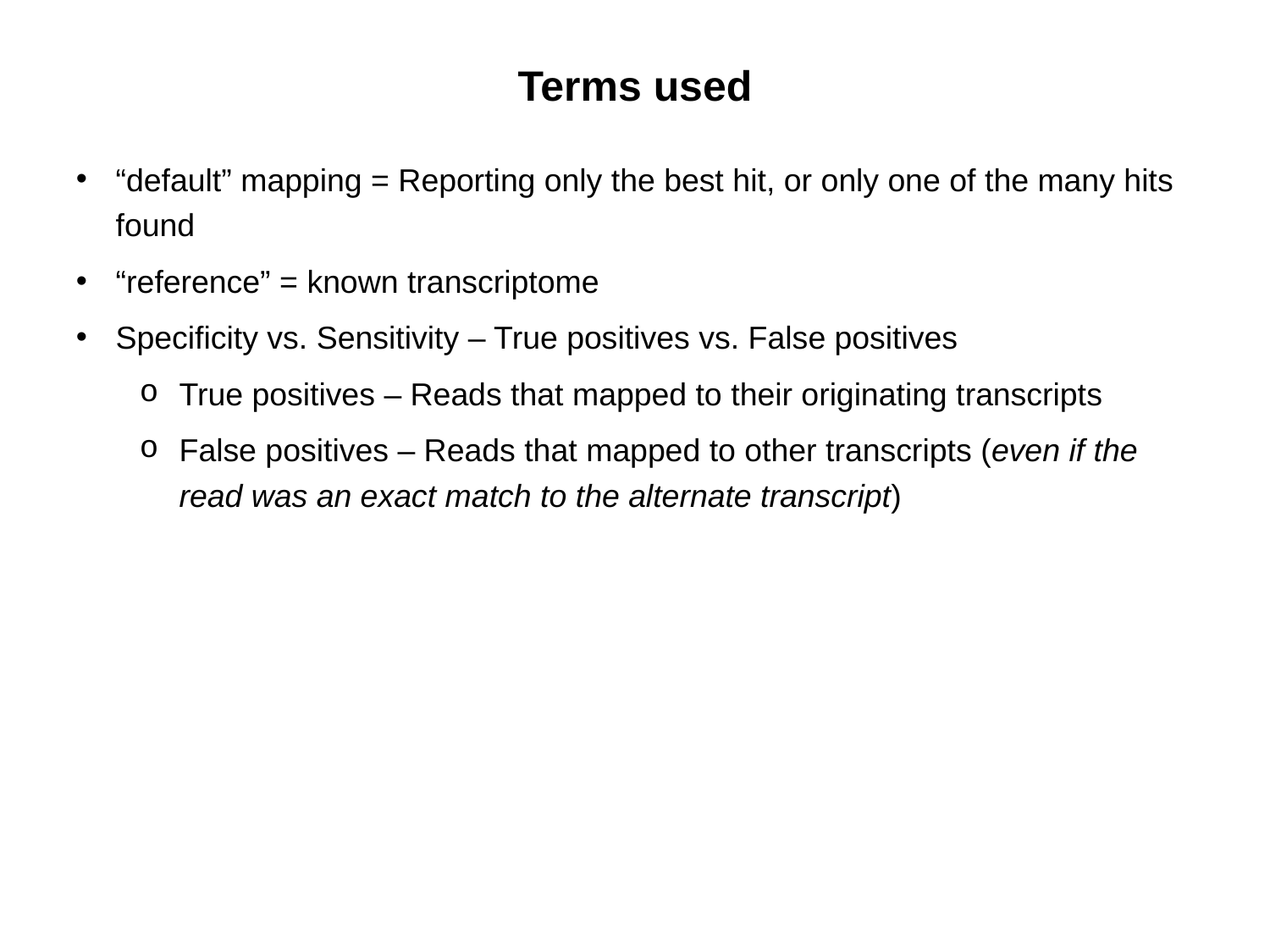

Terms used
“default” mapping = Reporting only the best hit, or only one of the many hits found
“reference” = known transcriptome
Specificity vs. Sensitivity – True positives vs. False positives
True positives – Reads that mapped to their originating transcripts
False positives – Reads that mapped to other transcripts (even if the read was an exact match to the alternate transcript)